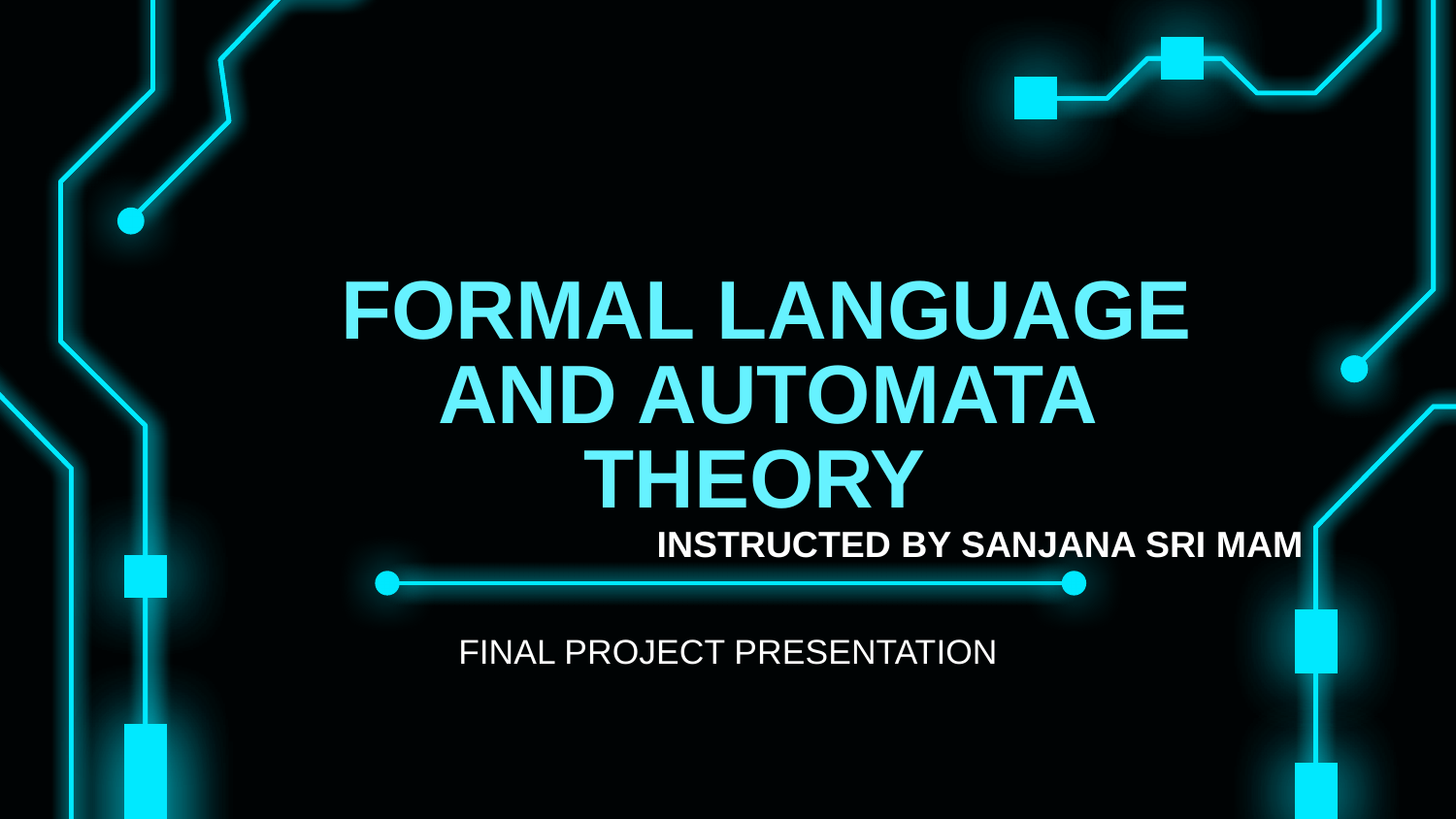

# FORMAL LANGUAGE AND AUTOMATA THEORY
INSTRUCTED BY SANJANA SRI MAM

FINAL PROJECT PRESENTATION